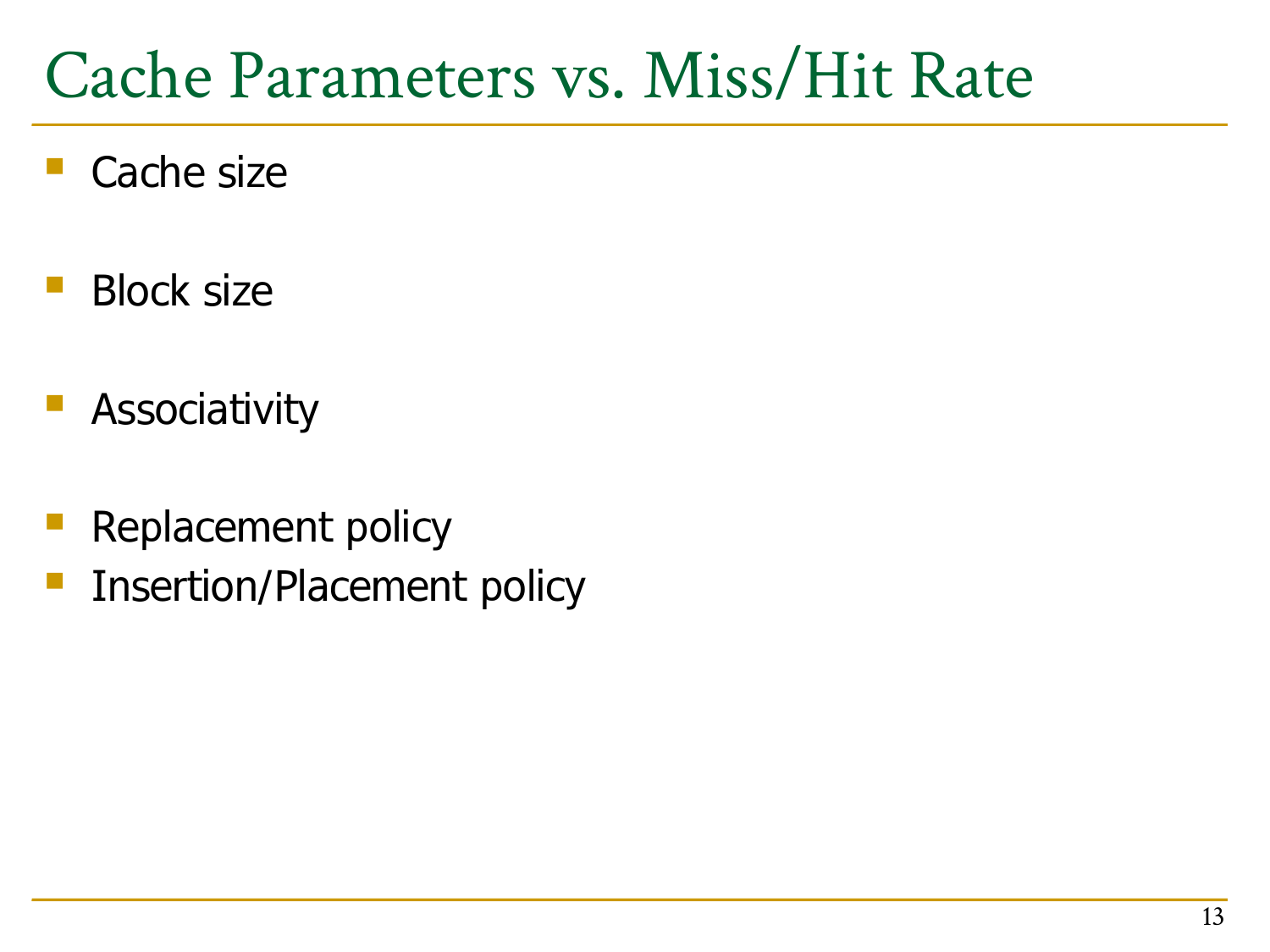

# Cache Parameters vs. Miss/Hit Rate
Cache size

Block size

Associativity

Replacement policy
Insertion/Placement policy
13